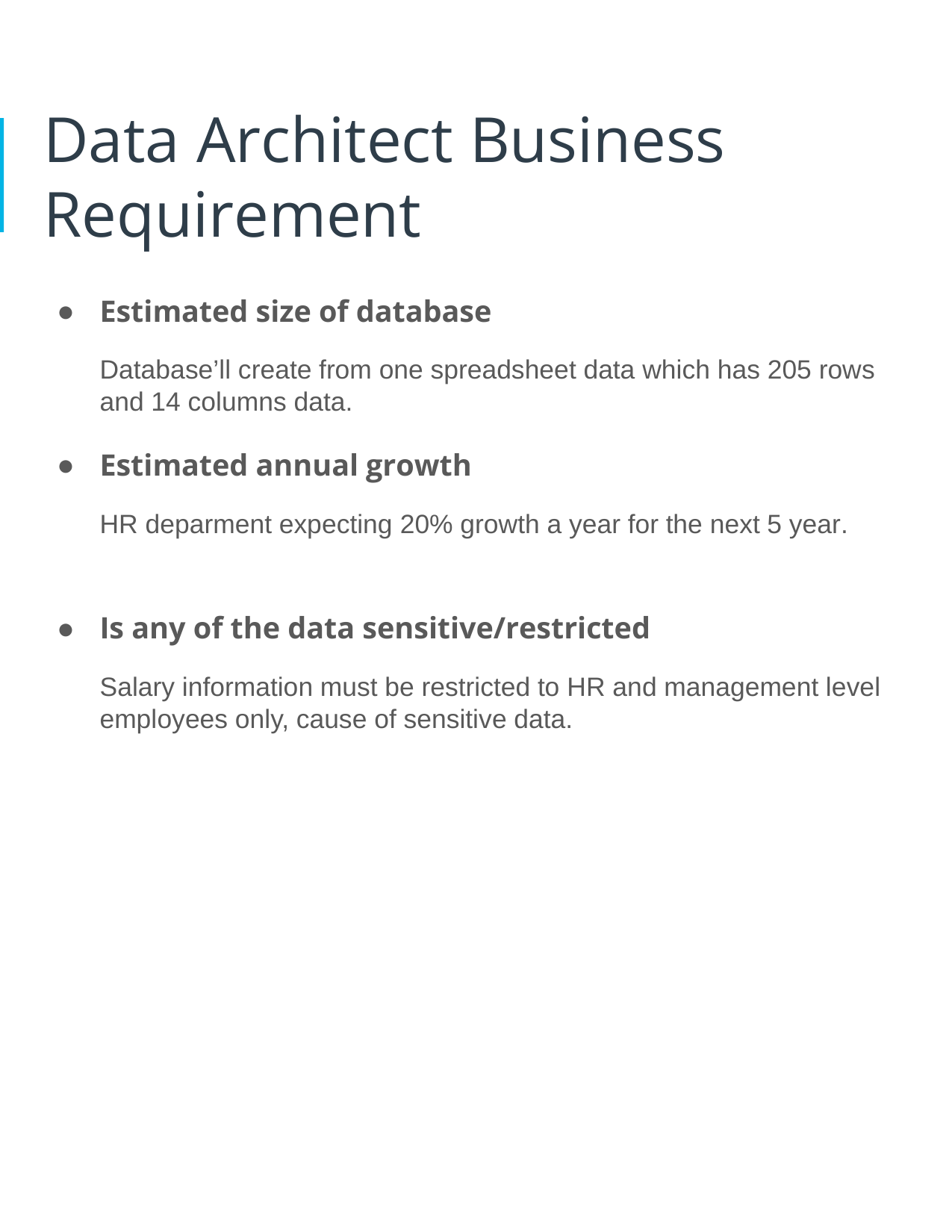

# Data Architect Business Requirement
Estimated size of database
Database’ll create from one spreadsheet data which has 205 rows and 14 columns data.
Estimated annual growth
HR deparment expecting 20% growth a year for the next 5 year.

Is any of the data sensitive/restricted
Salary information must be restricted to HR and management level employees only, cause of sensitive data.